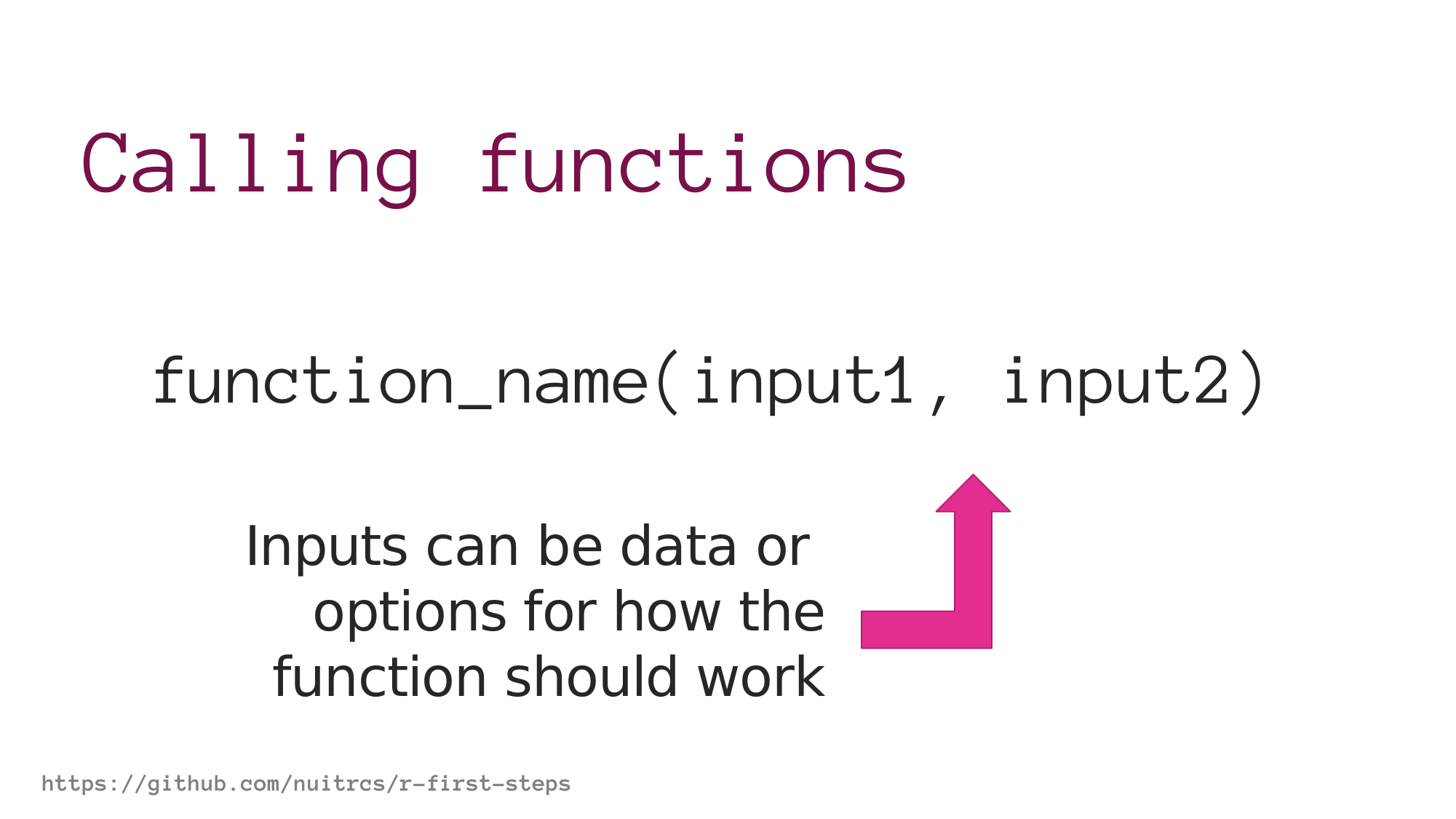

Calling functions
function_name(input1, input2)

Inputs can be data or  options for how the function should work
https://github.com/nuitrcs/r-first-steps